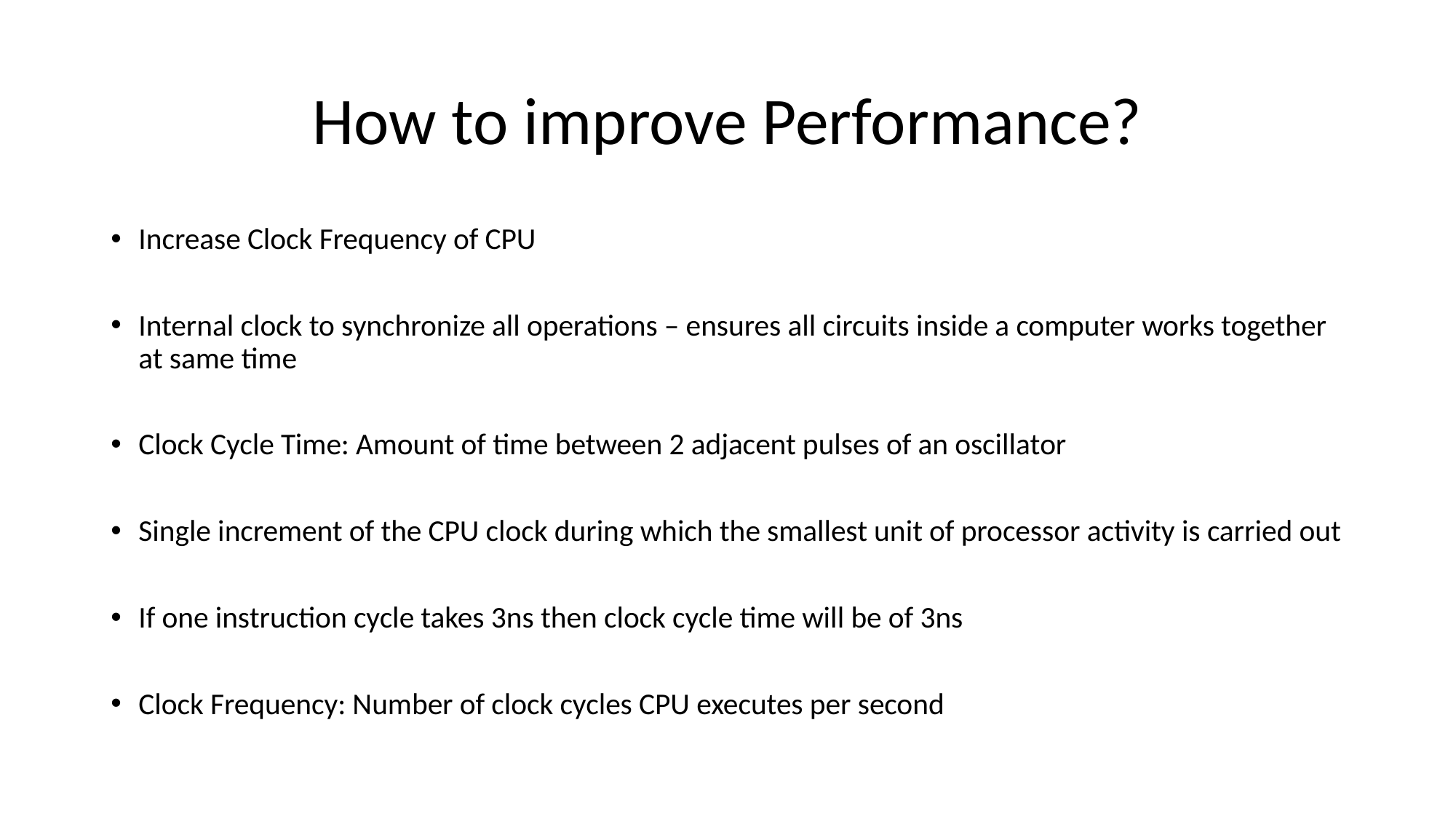

# How to improve Performance?
Increase Clock Frequency of CPU

Internal clock to synchronize all operations – ensures all circuits inside a computer works together at same time

Clock Cycle Time: Amount of time between 2 adjacent pulses of an oscillator

Single increment of the CPU clock during which the smallest unit of processor activity is carried out

If one instruction cycle takes 3ns then clock cycle time will be of 3ns

Clock Frequency: Number of clock cycles CPU executes per second